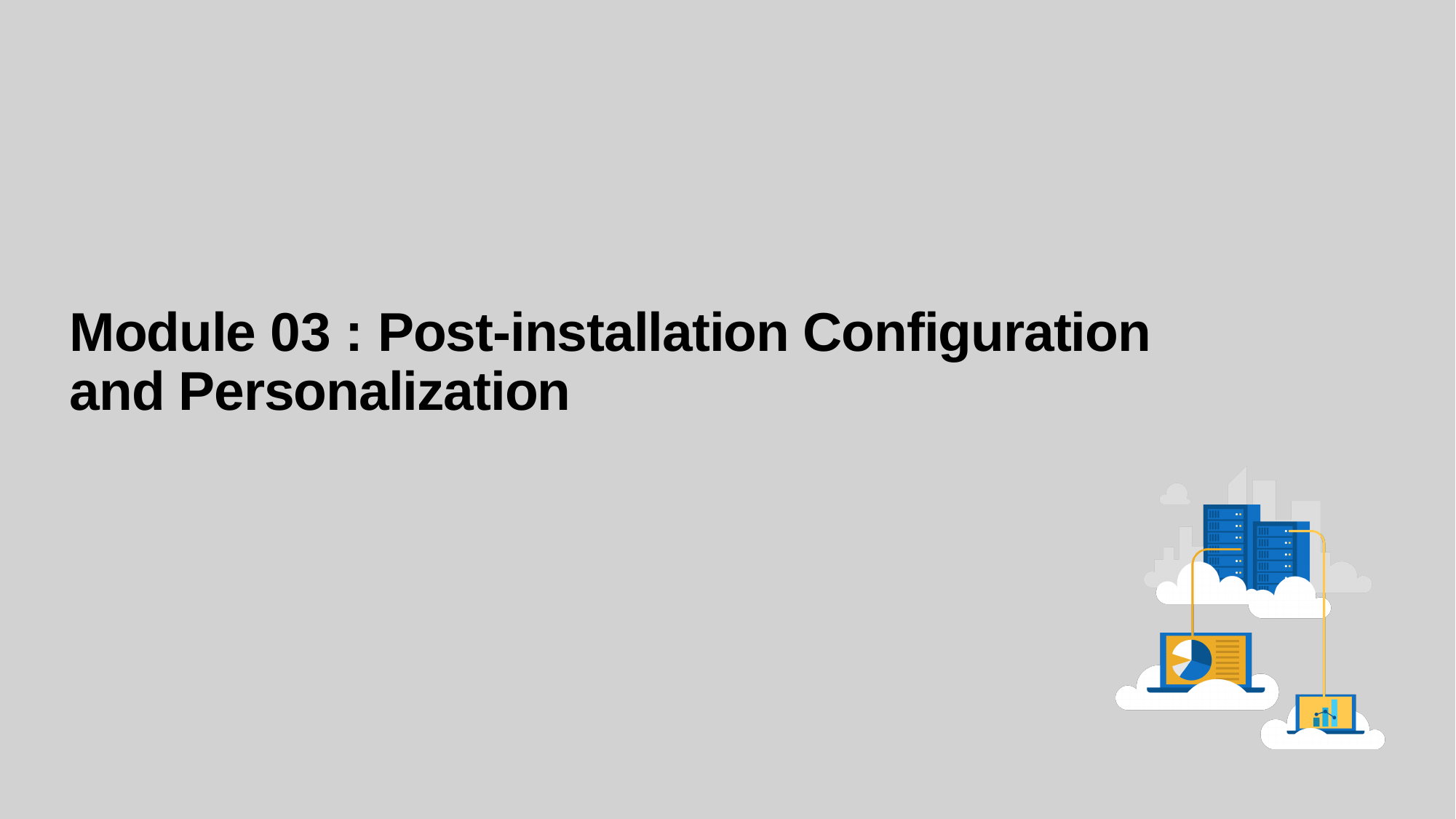

# Module 03 : Post-installation Configuration and Personalization